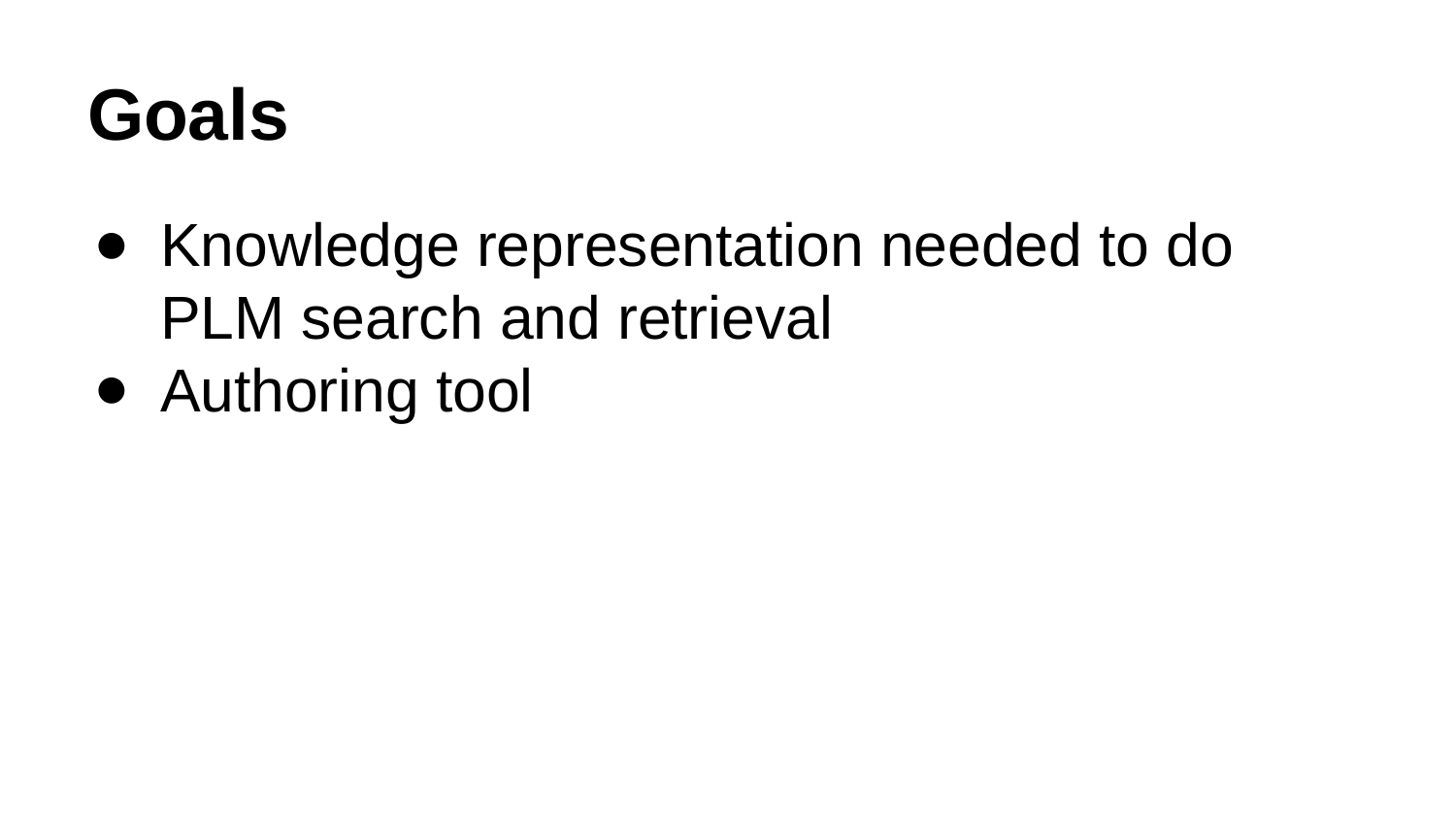

# Goals
Knowledge representation needed to do PLM search and retrieval
Authoring tool